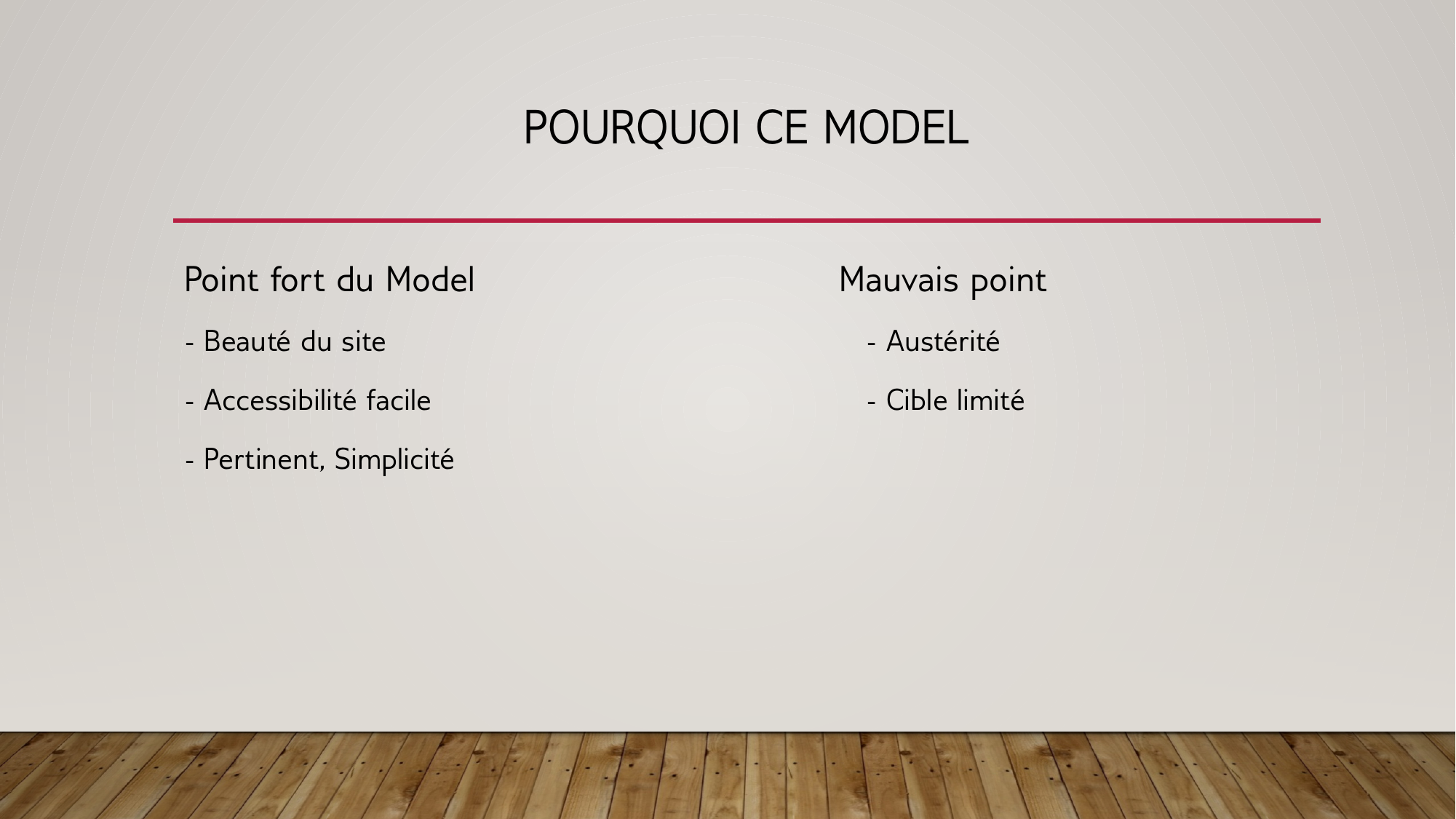

# Pourquoi ce model
Point fort du Model				Mauvais point
- Beauté du site					   - Austérité
- Accessibilité facile 				   - Cible limité
- Pertinent, Simplicité